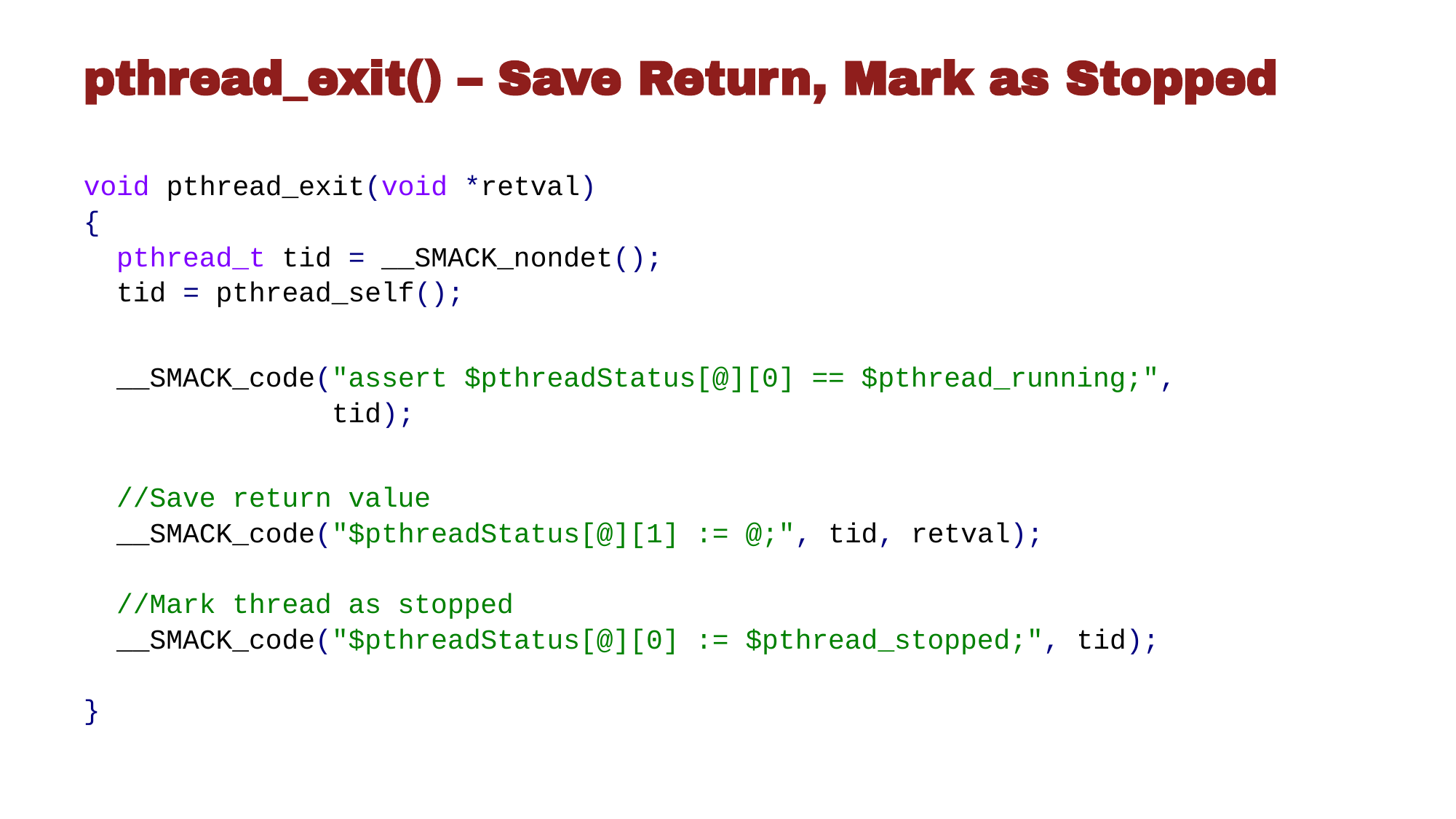

# pthread_exit() – Save Return, Mark as Stopped

void pthread_exit(void *retval)
{
  pthread_t tid = __SMACK_nondet();
  tid = pthread_self();

  __SMACK_code("assert $pthreadStatus[@][0] == $pthread_running;",
               tid);

  //Save return value
  __SMACK_code("$pthreadStatus[@][1] := @;", tid, retval);

  //Mark thread as stopped
  __SMACK_code("$pthreadStatus[@][0] := $pthread_stopped;", tid);

}